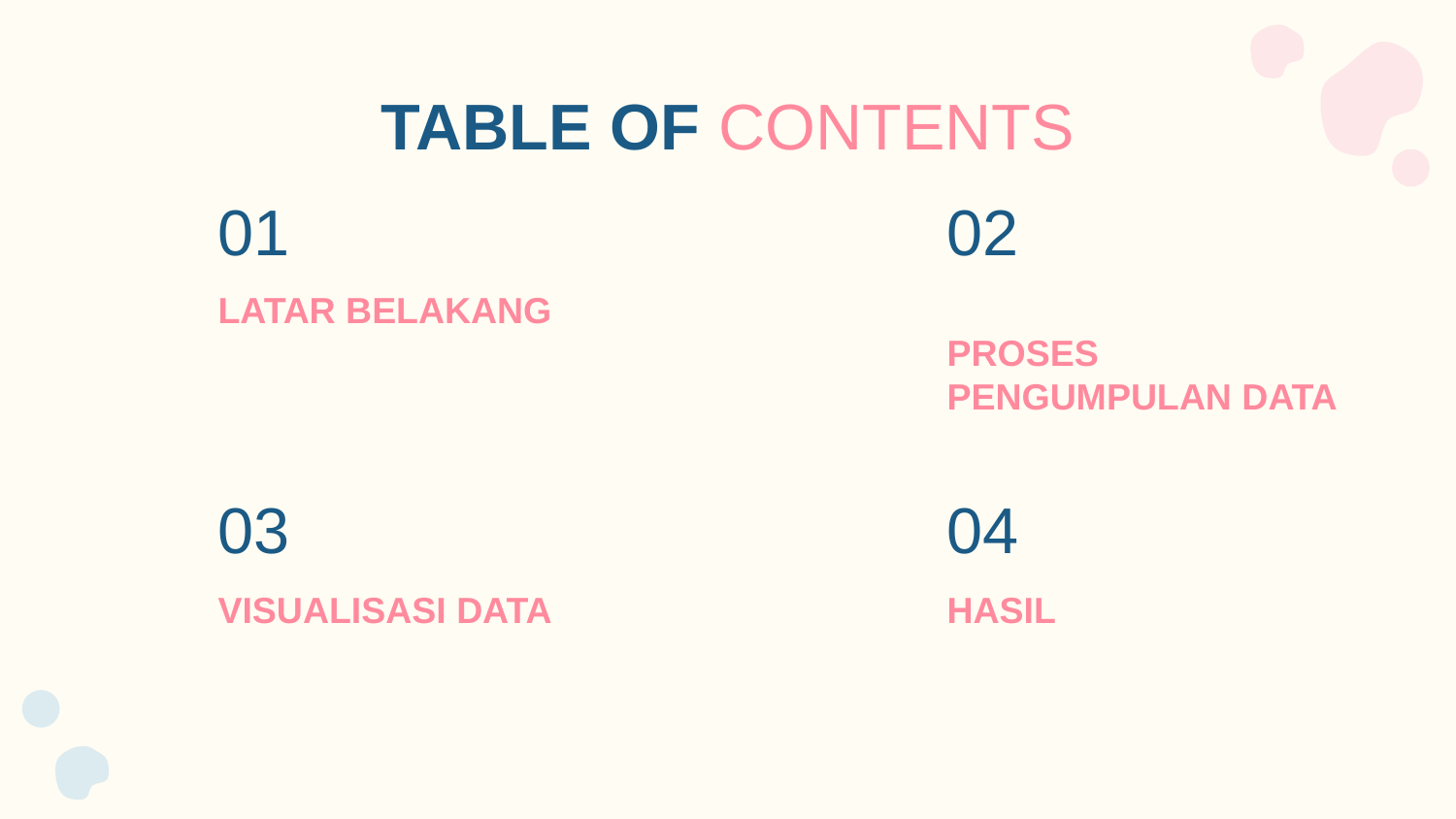

TABLE OF CONTENTS
# 01
02
LATAR BELAKANG
PROSES PENGUMPULAN DATA
03
04
VISUALISASI DATA
HASIL